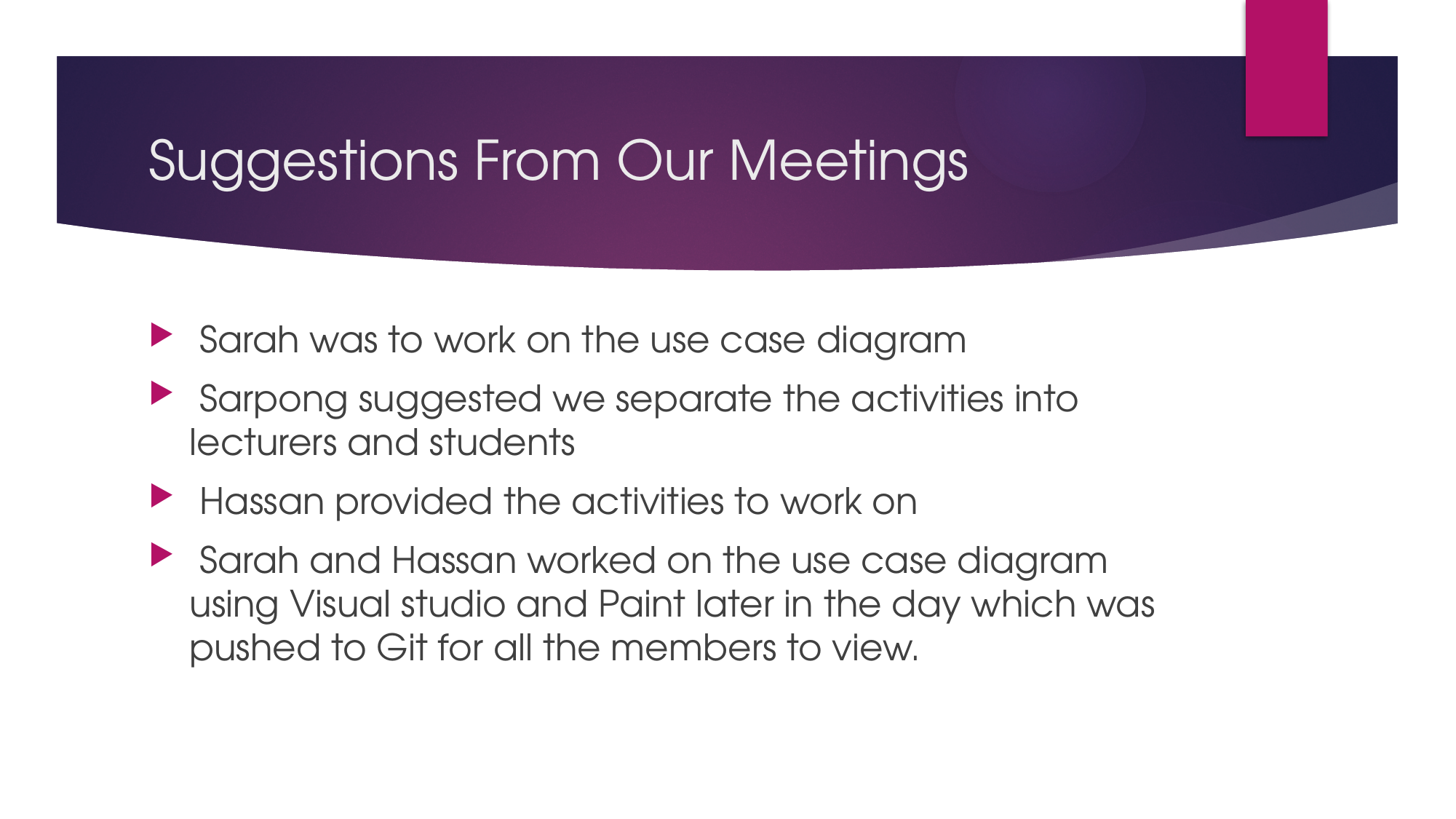

# Suggestions From Our Meetings
 Sarah was to work on the use case diagram
 Sarpong suggested we separate the activities into lecturers and students
 Hassan provided the activities to work on
 Sarah and Hassan worked on the use case diagram using Visual studio and Paint later in the day which was pushed to Git for all the members to view.